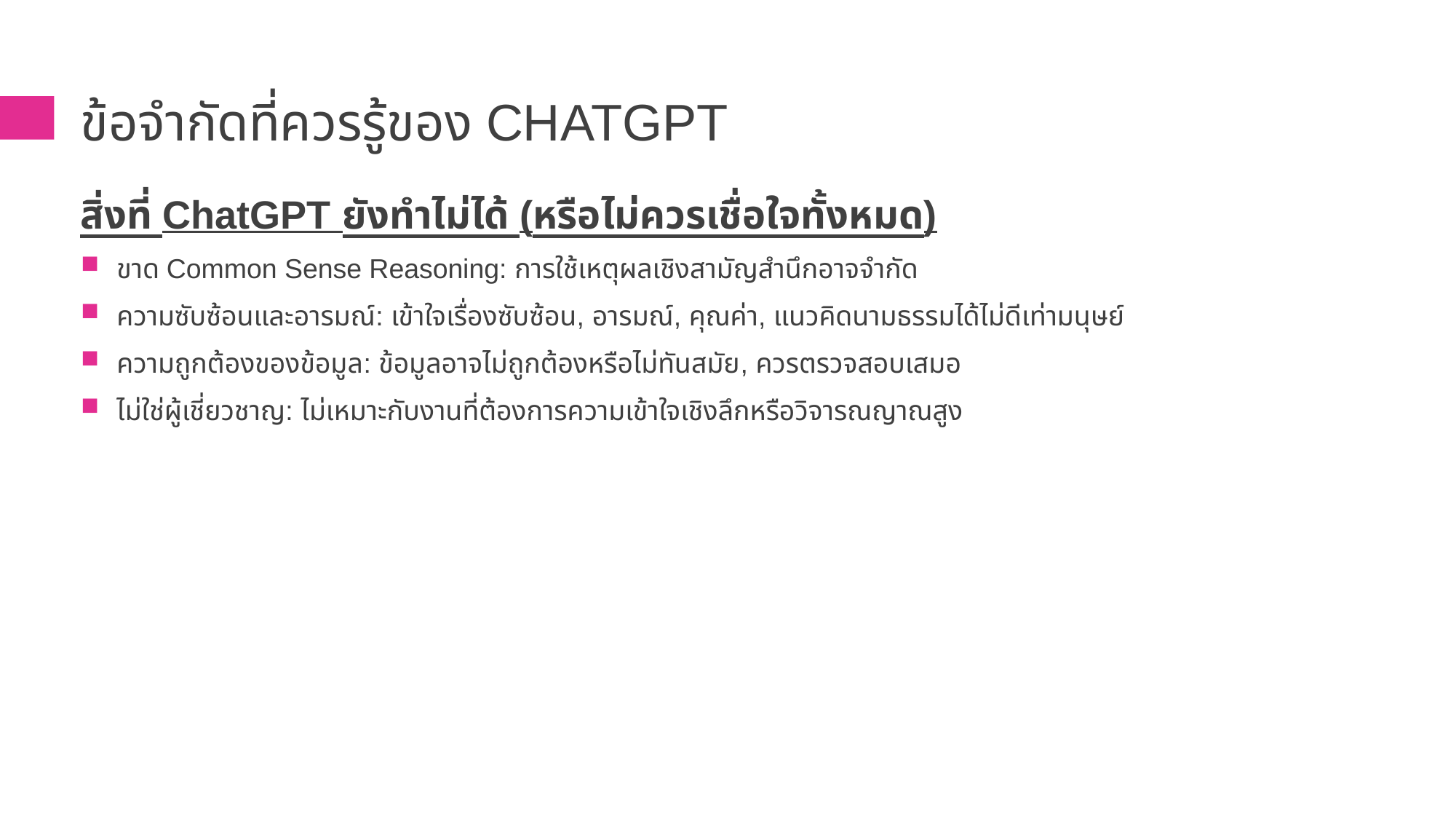

# ข้อจำกัดที่ควรรู้ของ ChatGPT
สิ่งที่ ChatGPT ยังทำไม่ได้ (หรือไม่ควรเชื่อใจทั้งหมด)
ขาด Common Sense Reasoning: การใช้เหตุผลเชิงสามัญสำนึกอาจจำกัด
ความซับซ้อนและอารมณ์: เข้าใจเรื่องซับซ้อน, อารมณ์, คุณค่า, แนวคิดนามธรรมได้ไม่ดีเท่ามนุษย์
ความถูกต้องของข้อมูล: ข้อมูลอาจไม่ถูกต้องหรือไม่ทันสมัย, ควรตรวจสอบเสมอ
ไม่ใช่ผู้เชี่ยวชาญ: ไม่เหมาะกับงานที่ต้องการความเข้าใจเชิงลึกหรือวิจารณญาณสูง